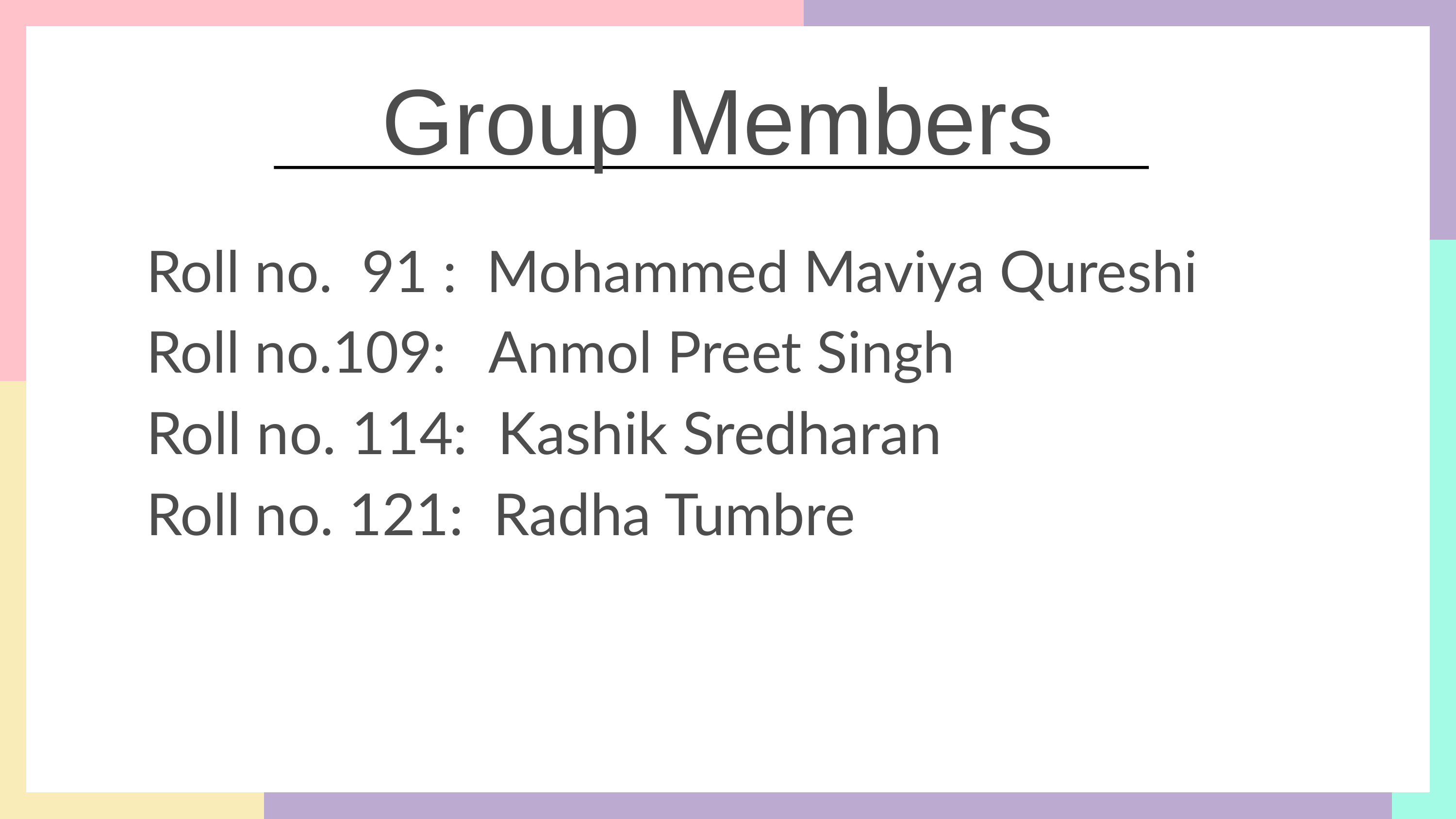

Group Members

Roll no.  91 :  Mohammed Maviya Qureshi
Roll no.109:   Anmol Preet Singh
Roll no. 114:  Kashik Sredharan
Roll no. 121:  Radha Tumbre